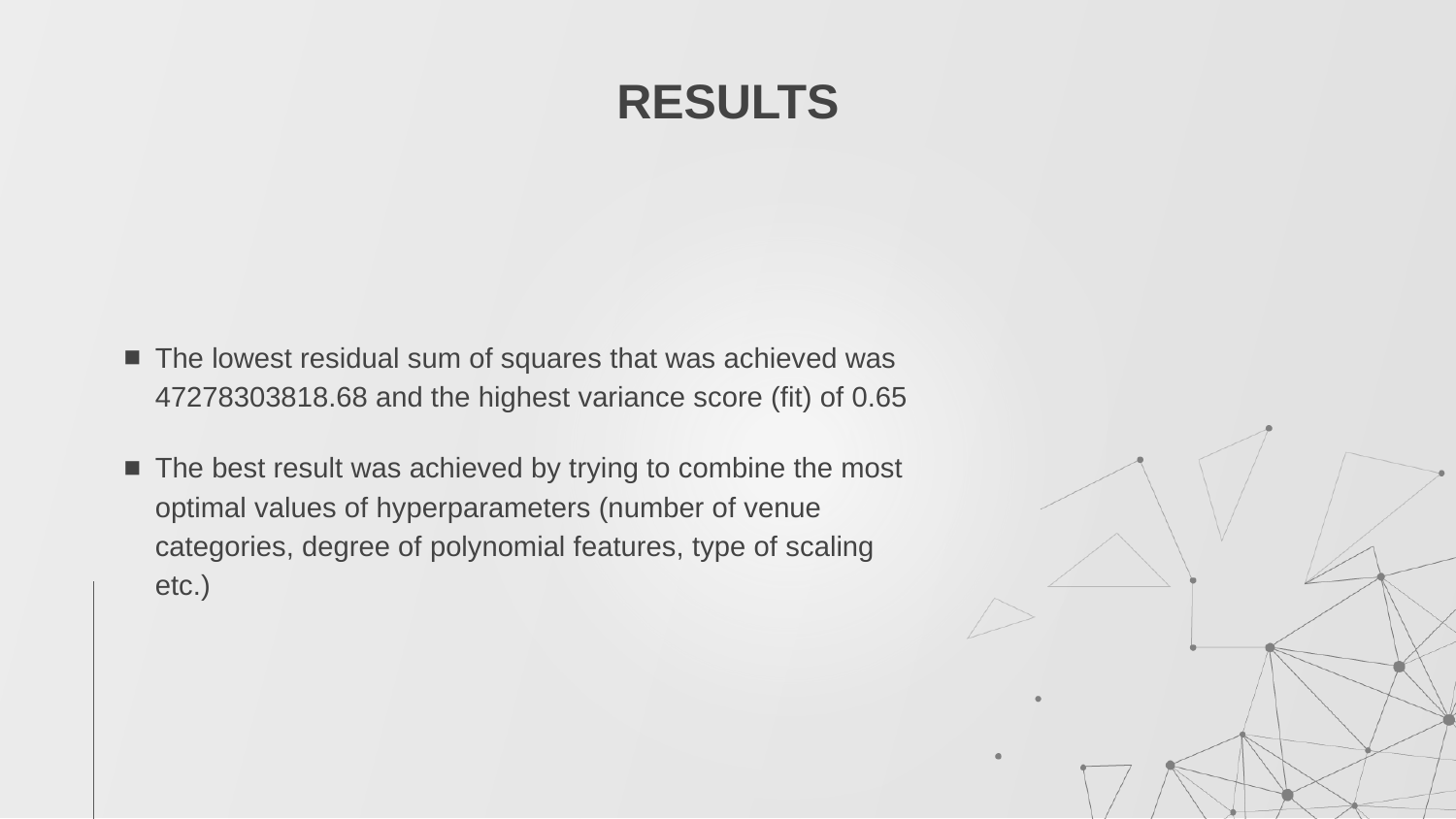

# RESULTS

The lowest residual sum of squares that was achieved was 47278303818.68 and the highest variance score (fit) of 0.65
The best result was achieved by trying to combine the most optimal values of hyperparameters (number of venue categories, degree of polynomial features, type of scaling etc.)